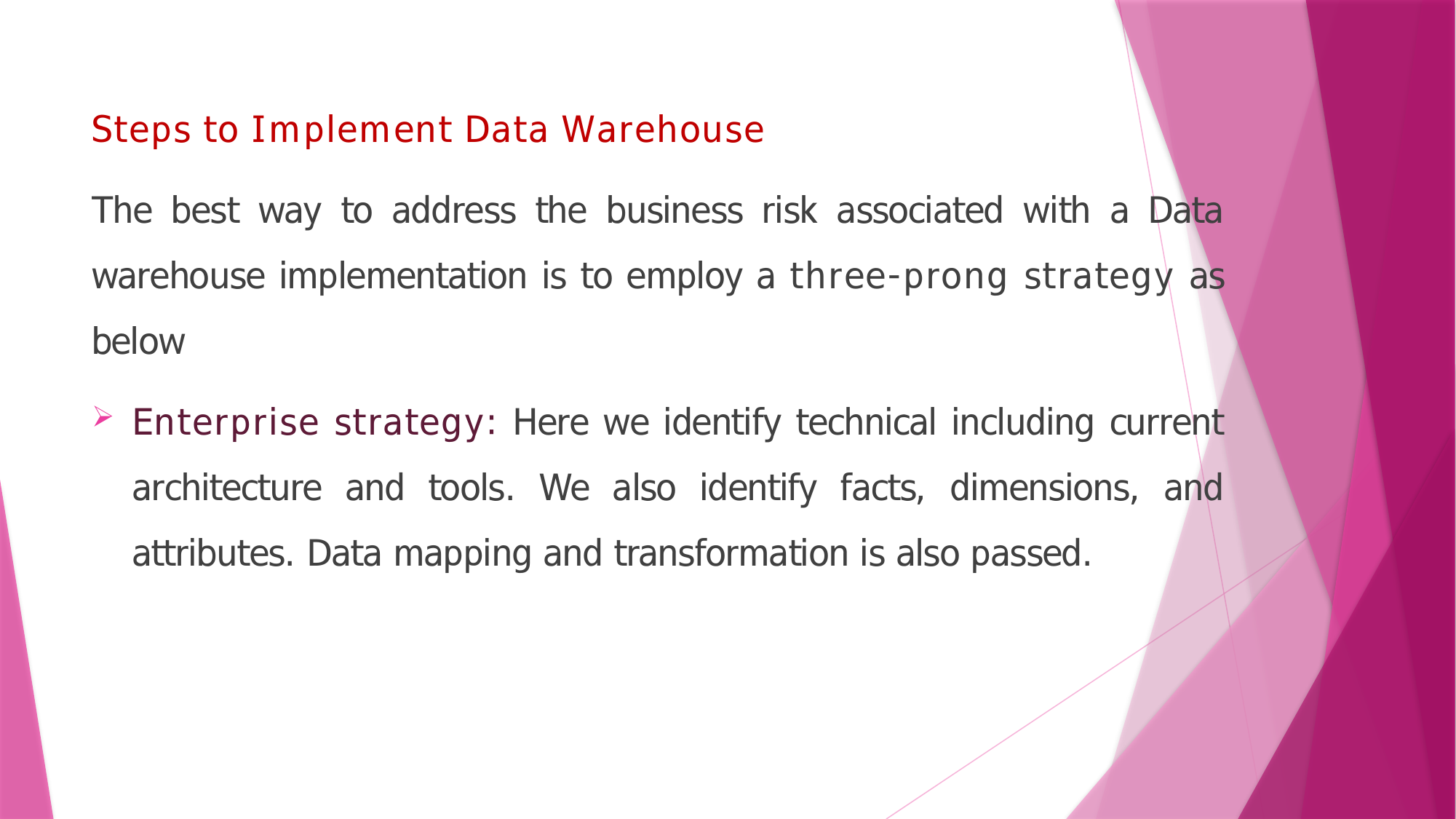

Steps to Implement Data Warehouse
The best way to address the business risk associated with a Data warehouse implementation is to employ a three-prong strategy as below
Enterprise strategy: Here we identify technical including current architecture and tools. We also identify facts, dimensions, and attributes. Data mapping and transformation is also passed.